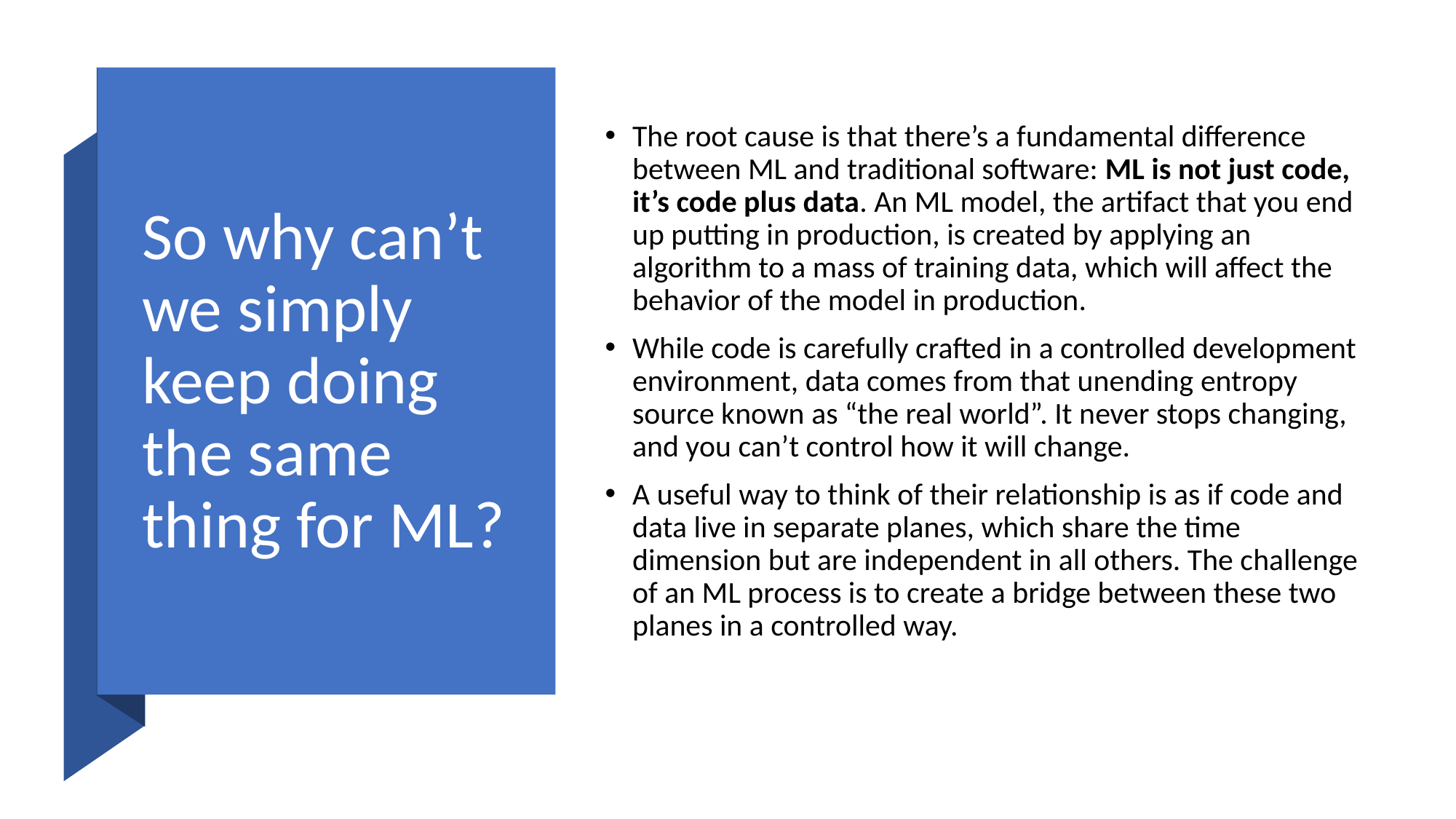

# So why can’t we simply keep doing the same thing for ML?
The root cause is that there’s a fundamental difference between ML and traditional software: ML is not just code, it’s code plus data. An ML model, the artifact that you end up putting in production, is created by applying an algorithm to a mass of training data, which will affect the behavior of the model in production.
While code is carefully crafted in a controlled development environment, data comes from that unending entropy source known as “the real world”. It never stops changing, and you can’t control how it will change.
A useful way to think of their relationship is as if code and data live in separate planes, which share the time dimension but are independent in all others. The challenge of an ML process is to create a bridge between these two planes in a controlled way.